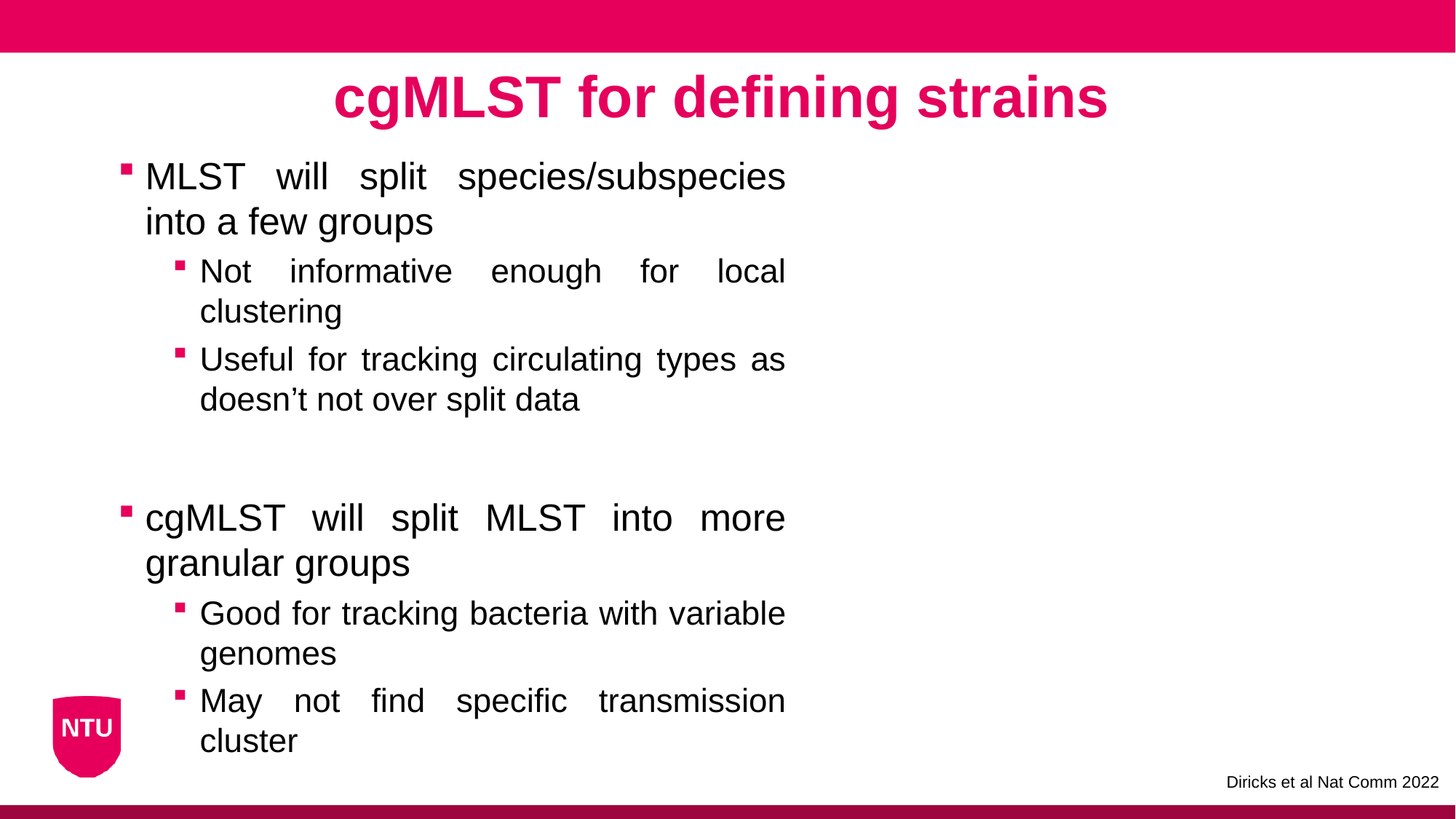

cgMLST for defining strains
MLST will split species/subspecies into a few groups
Not informative enough for local clustering
Useful for tracking circulating types as doesn’t not over split data

cgMLST will split MLST into more granular groups
Good for tracking bacteria with variable genomes
May not find specific transmission cluster

Diricks et al Nat Comm 2022